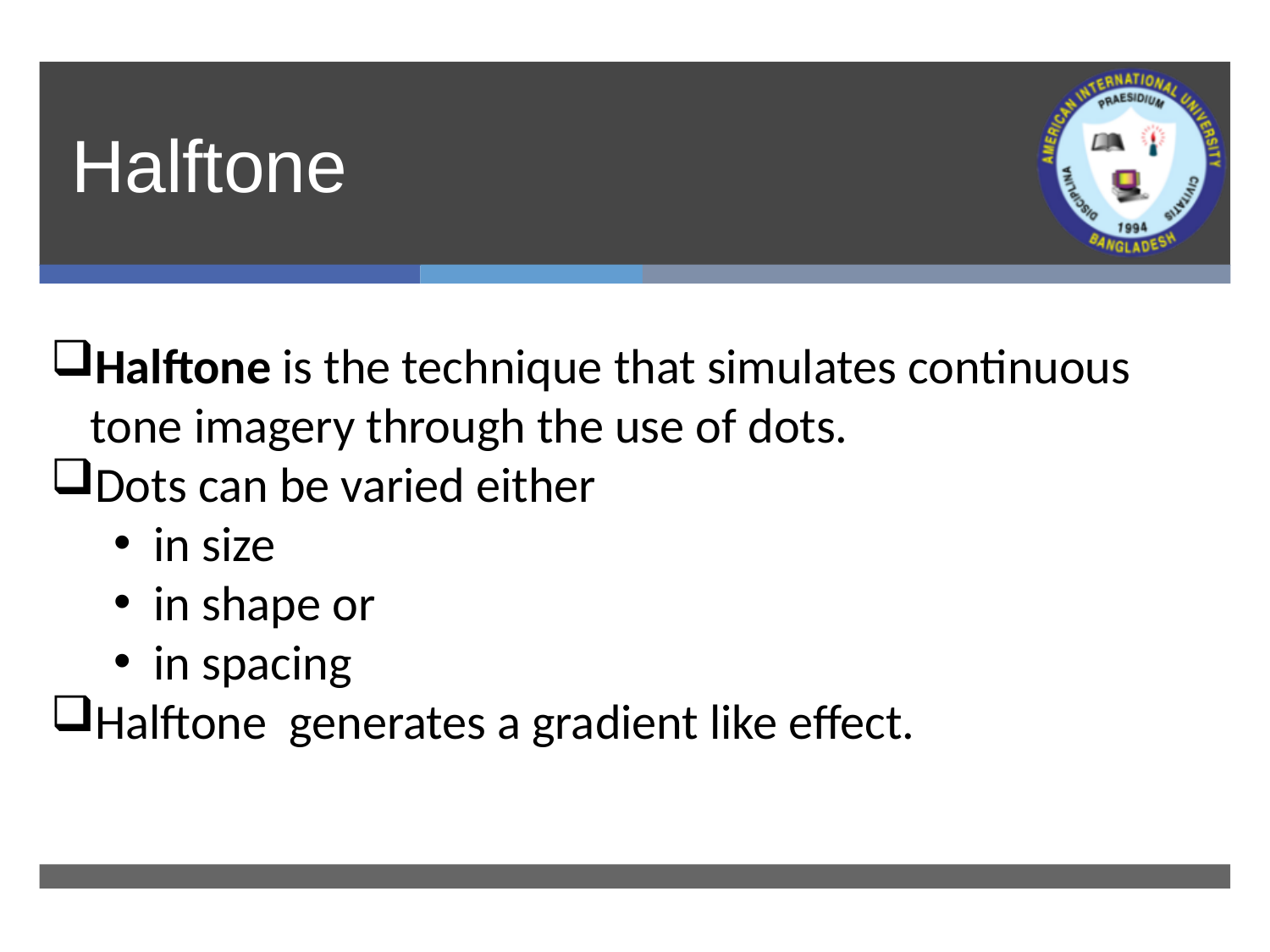

# Halftone
Halftone is the technique that simulates continuous tone imagery through the use of dots.
Dots can be varied either
in size
in shape or
in spacing
Halftone  generates a gradient like effect.